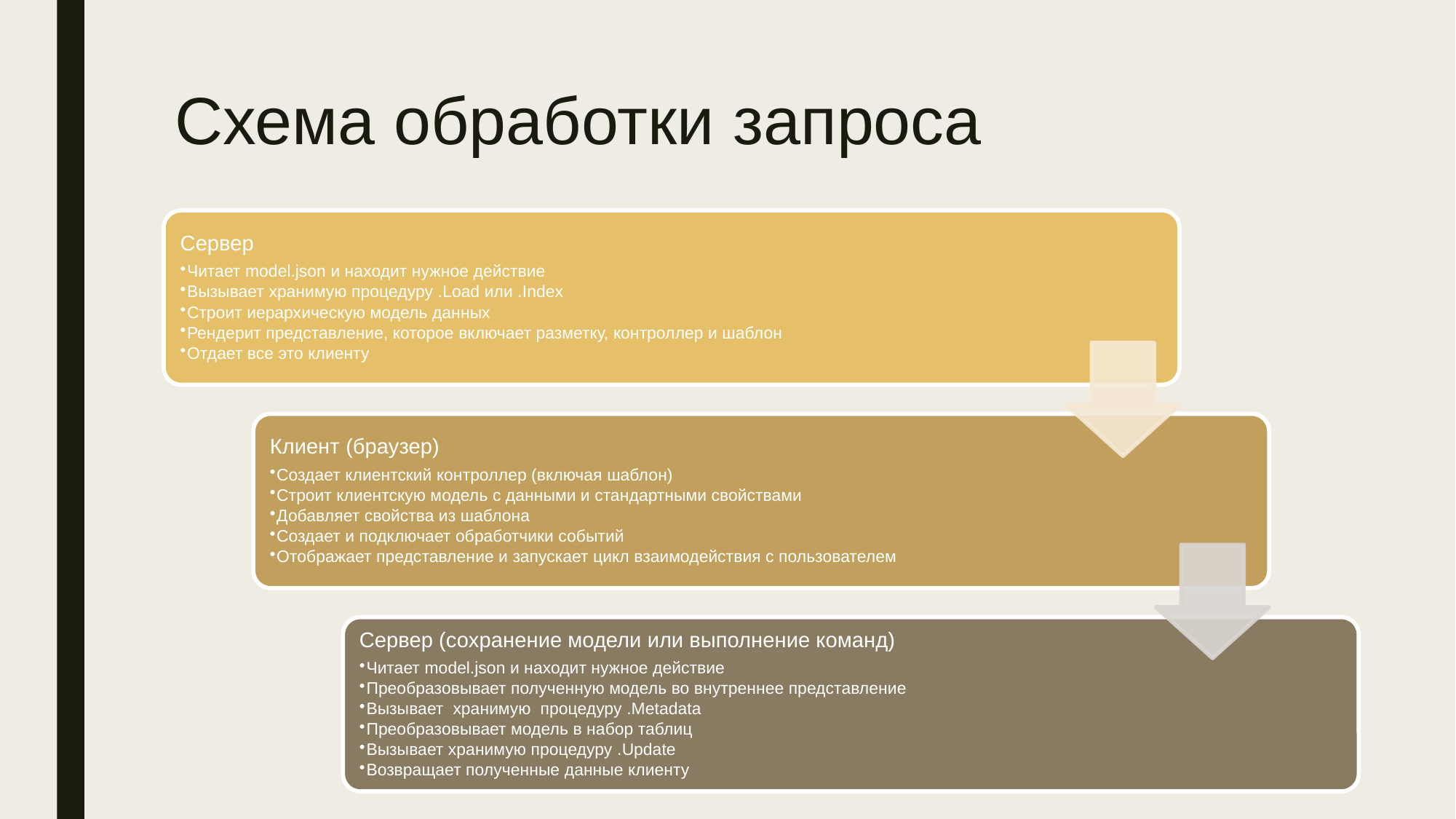

# Схема обработки запроса
Сервер
Читает model.json и находит нужное действие
Вызывает хранимую процедуру .Load или .Index
Строит иерархическую модель данных
Рендерит представление, которое включает разметку, контроллер и шаблон
Отдает все это клиенту
Клиент (браузер)
Создает клиентский контроллер (включая шаблон)
Строит клиентскую модель с данными и стандартными свойствами
Добавляет свойства из шаблона
Создает и подключает обработчики событий
Отображает представление и запускает цикл взаимодействия с пользователем
Сервер (сохранение модели или выполнение команд)
Читает model.json и находит нужное действие
Преобразовывает полученную модель во внутреннее представление
Вызывает  хранимую  процедуру .Metadata
Преобразовывает модель в набор таблиц
Вызывает хранимую процедуру .Update
Возвращает полученные данные клиенту